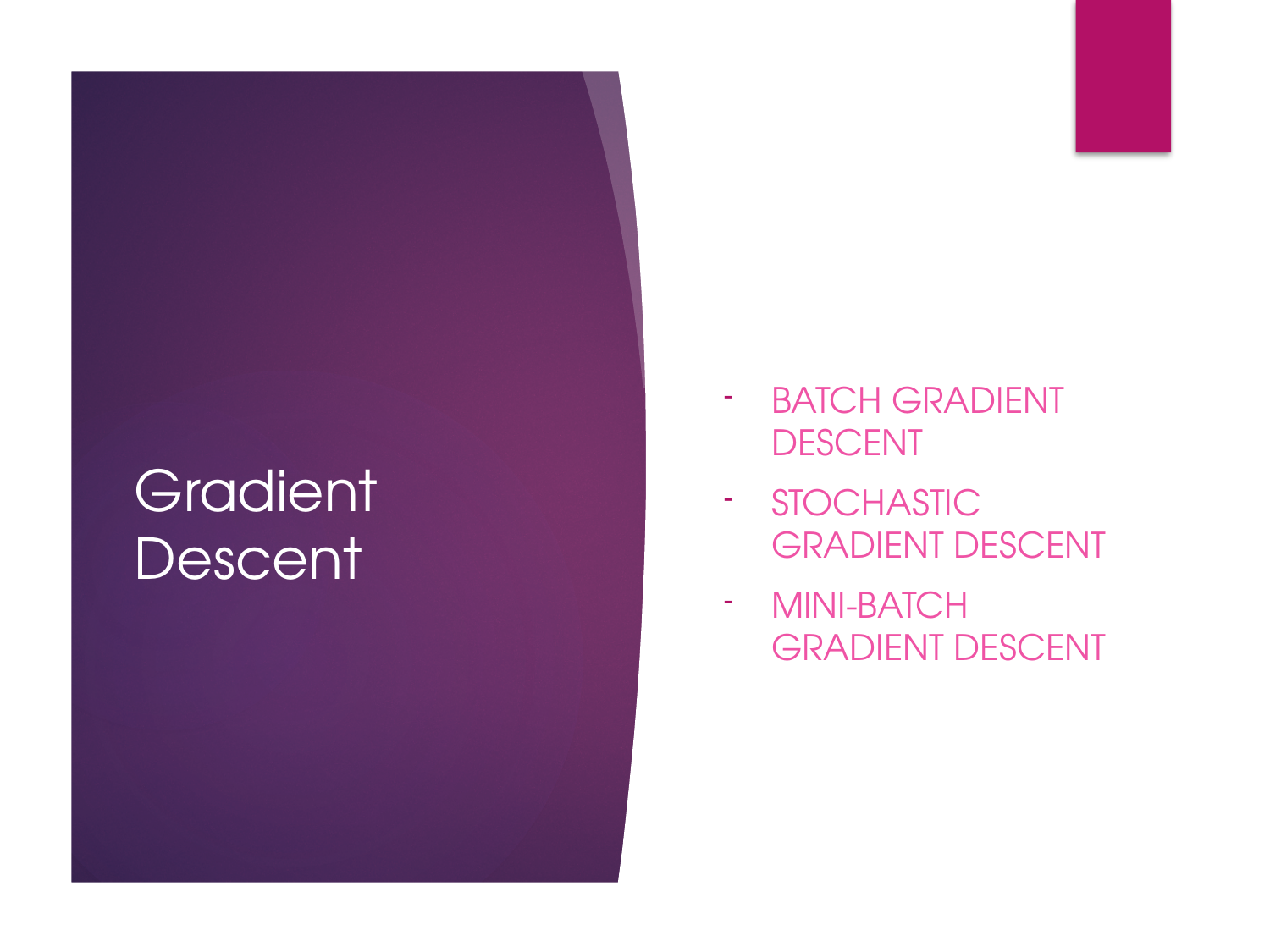

# Gradient Descent
Batch Gradient Descent
Stochastic Gradient Descent
Mini-batch Gradient Descent